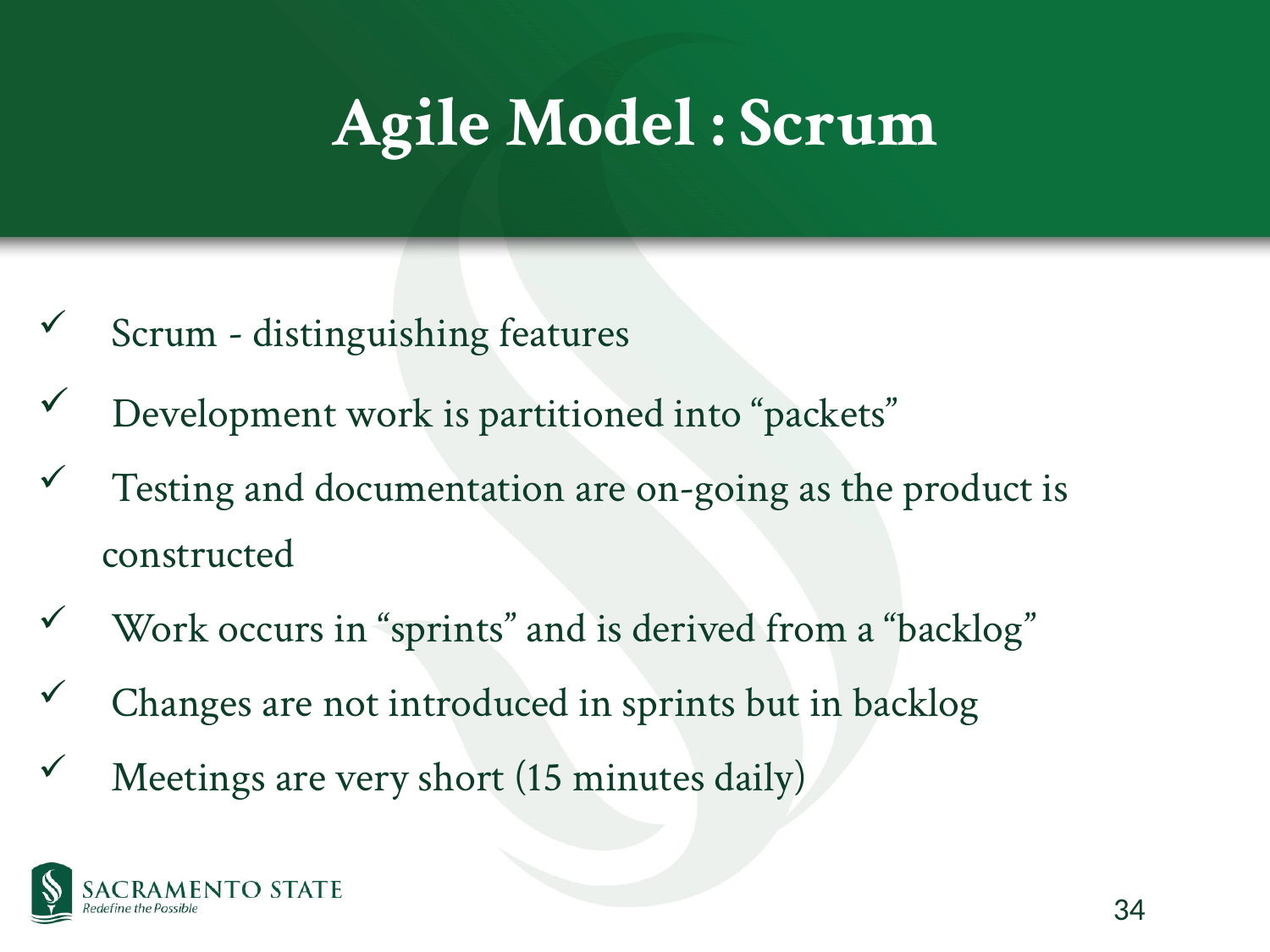

# Agile Model : Scrum
 Scrum - distinguishing features
 Development work is partitioned into “packets”
 Testing and documentation are on-going as the product is constructed
 Work occurs in “sprints” and is derived from a “backlog”
 Changes are not introduced in sprints but in backlog
 Meetings are very short (15 minutes daily)
34